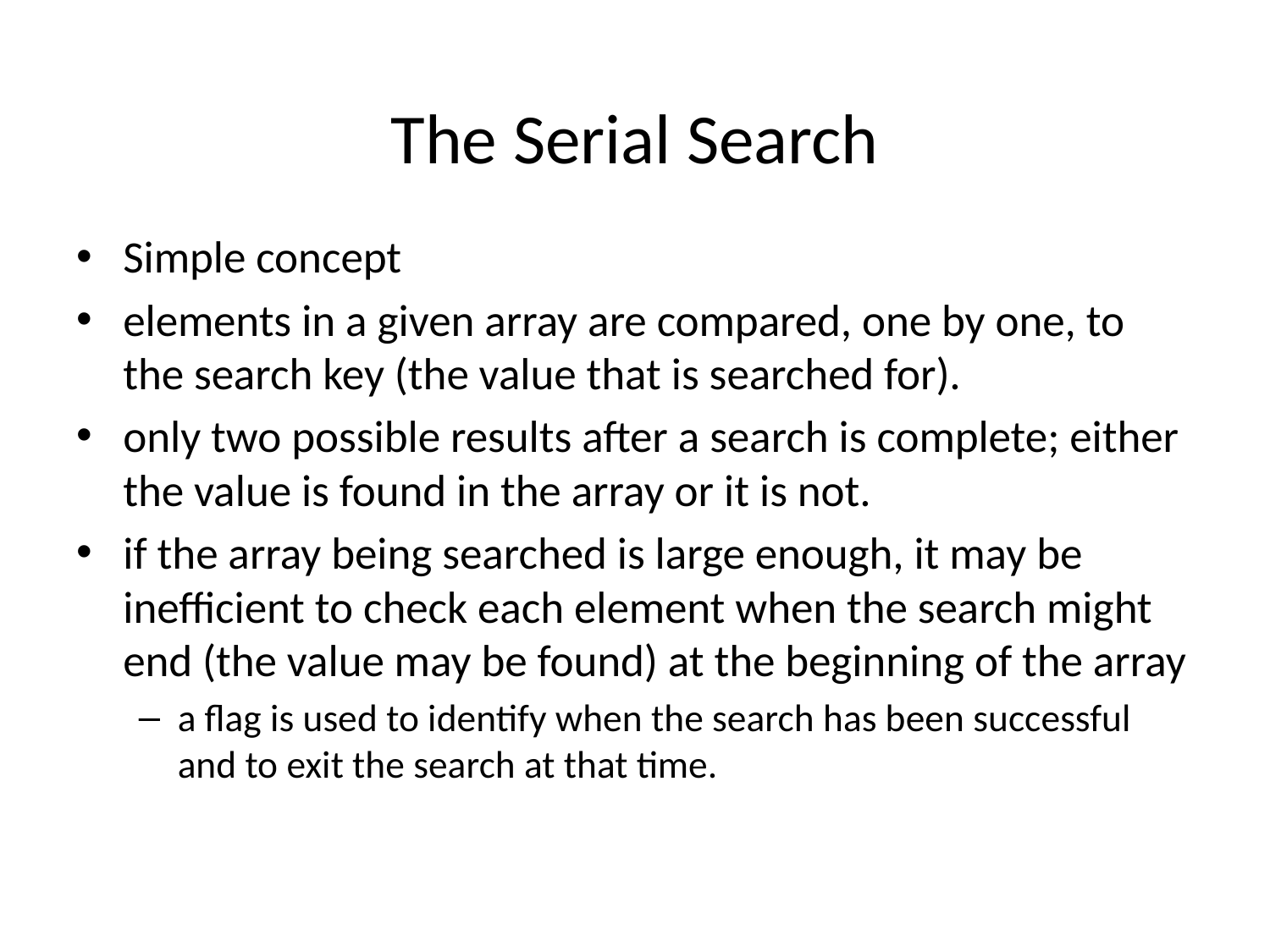

# The Serial Search
Simple concept
elements in a given array are compared, one by one, to the search key (the value that is searched for).
only two possible results after a search is complete; either the value is found in the array or it is not.
if the array being searched is large enough, it may be inefficient to check each element when the search might end (the value may be found) at the beginning of the array
a flag is used to identify when the search has been successful and to exit the search at that time.